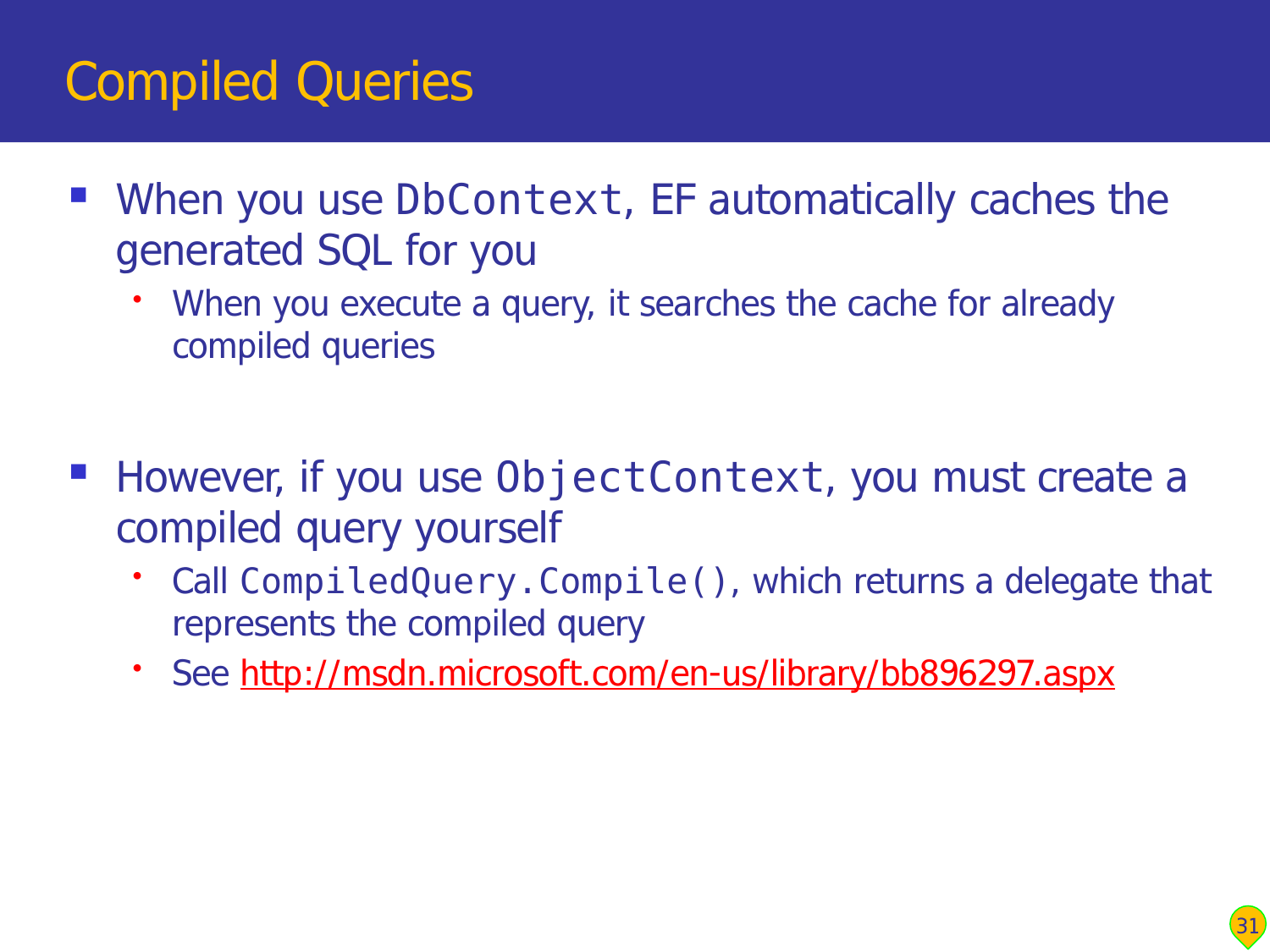

# Compiled Queries
When you use DbContext, EF automatically caches the generated SQL for you
When you execute a query, it searches the cache for already compiled queries

However, if you use ObjectContext, you must create a compiled query yourself
Call CompiledQuery.Compile(), which returns a delegate that represents the compiled query
See http://msdn.microsoft.com/en-us/library/bb896297.aspx

31